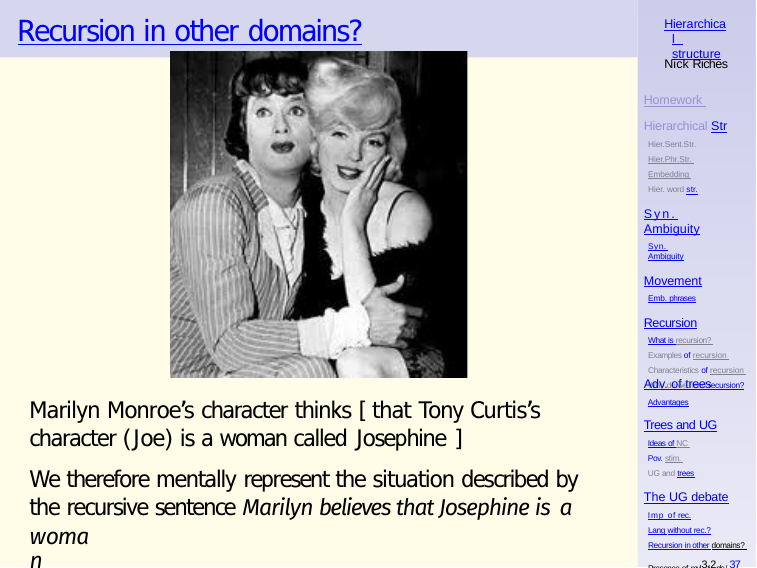

# Recursion in other domains?
Hierarchical  structure

Nick Riches
Homework  Hierarchical Str
Hier.Sent.Str.  Hier.Phr.Str.  Embedding  Hier. word str.

Syn. Ambiguity
Syn. Ambiguity

Movement
Emb. phrases

Recursion
What is recursion?  Examples of recursion  Characteristics of recursion  Why do we need recursion?
Adv. of trees
Advantages
Marilyn Monroe’s character thinks [ that Tony Curtis’s  character (Joe) is a woman called Josephine ]
We therefore mentally represent the situation described by  the recursive sentence Marilyn believes that Josephine is a
Trees and UG
Ideas of NC  Pov. stim.  UG and trees
The UG debate
Imp of rec.
Lang without rec.?
Recursion in other domains?  Presence of mul3ti2ple/ 37
woman